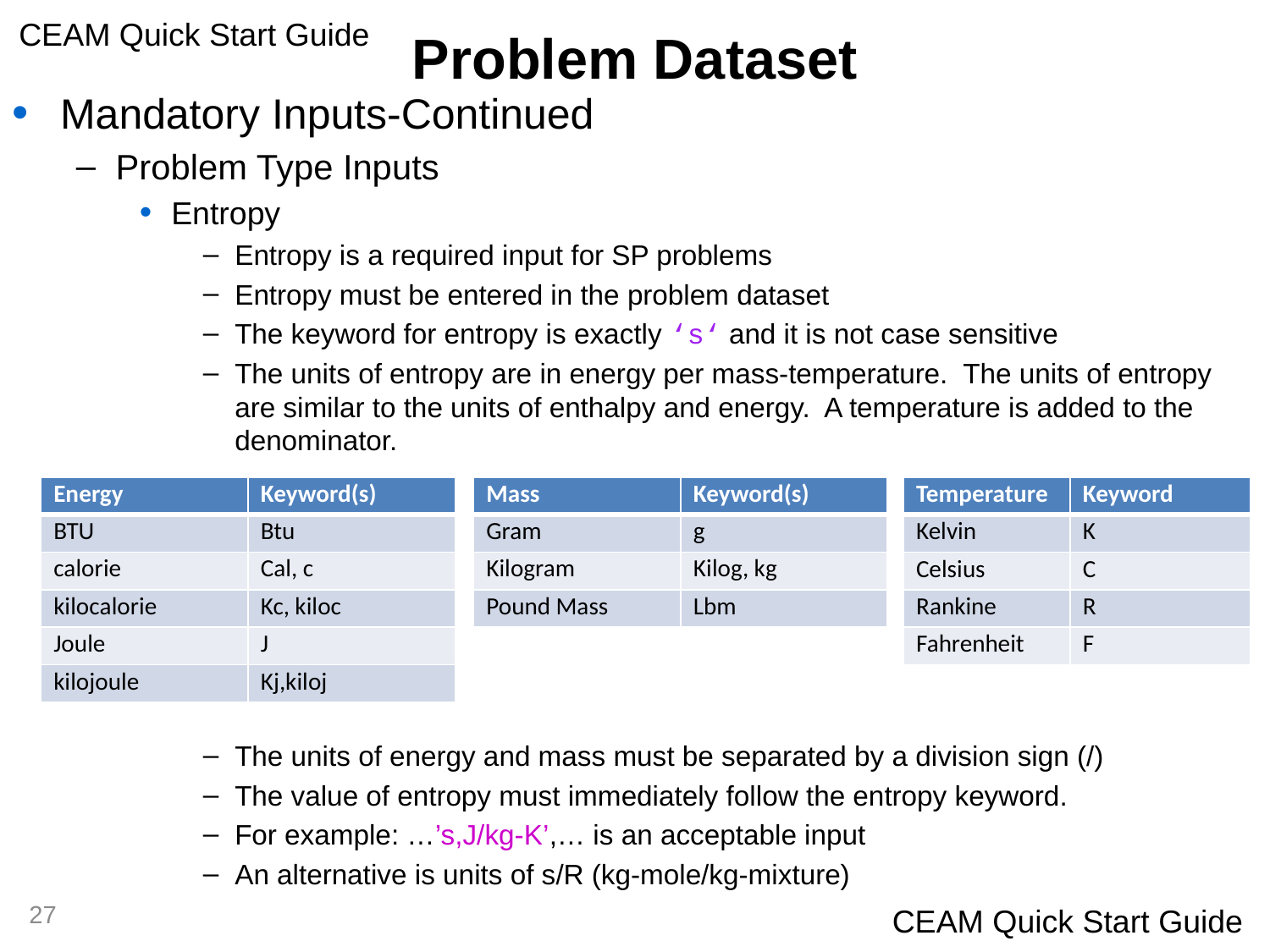

# Problem Dataset
Mandatory Inputs-Continued
Problem Type Inputs
Entropy
Entropy is a required input for SP problems
Entropy must be entered in the problem dataset
The keyword for entropy is exactly ‘s‘ and it is not case sensitive
The units of entropy are in energy per mass-temperature.  The units of entropy are similar to the units of enthalpy and energy.  A temperature is added to the denominator.

The units of energy and mass must be separated by a division sign (/)
The value of entropy must immediately follow the entropy keyword.
For example: …’s,J/kg-K’,… is an acceptable input
An alternative is units of s/R (kg-mole/kg-mixture)

| Energy | Keyword(s) |
| --- | --- |
| BTU | Btu |
| calorie | Cal, c |
| kilocalorie | Kc, kiloc |
| Joule | J |
| kilojoule | Kj,kiloj |
| Mass | Keyword(s) |
| --- | --- |
| Gram | g |
| Kilogram | Kilog, kg |
| Pound Mass | Lbm |
| Temperature | Keyword |
| --- | --- |
| Kelvin | K |
| Celsius | C |
| Rankine | R |
| Fahrenheit | F |
27